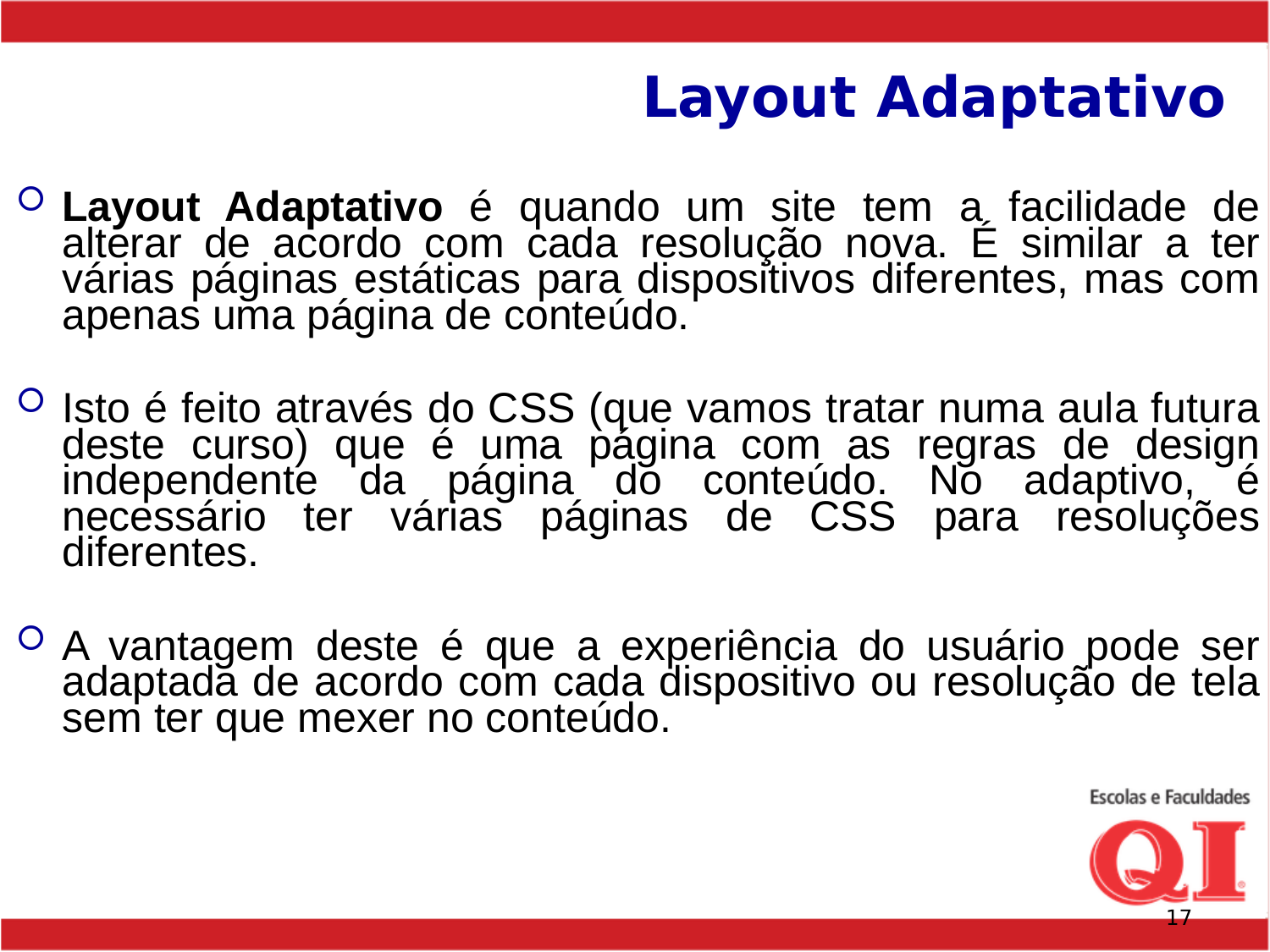

# Layout Adaptativo
Layout Adaptativo é quando um site tem a facilidade de alterar de acordo com cada resolução nova. É similar a ter várias páginas estáticas para dispositivos diferentes, mas com apenas uma página de conteúdo.

Isto é feito através do CSS (que vamos tratar numa aula futura deste curso) que é uma página com as regras de design independente da página do conteúdo. No adaptivo, é necessário ter várias páginas de CSS para resoluções diferentes.

A vantagem deste é que a experiência do usuário pode ser adaptada de acordo com cada dispositivo ou resolução de tela sem ter que mexer no conteúdo.
17